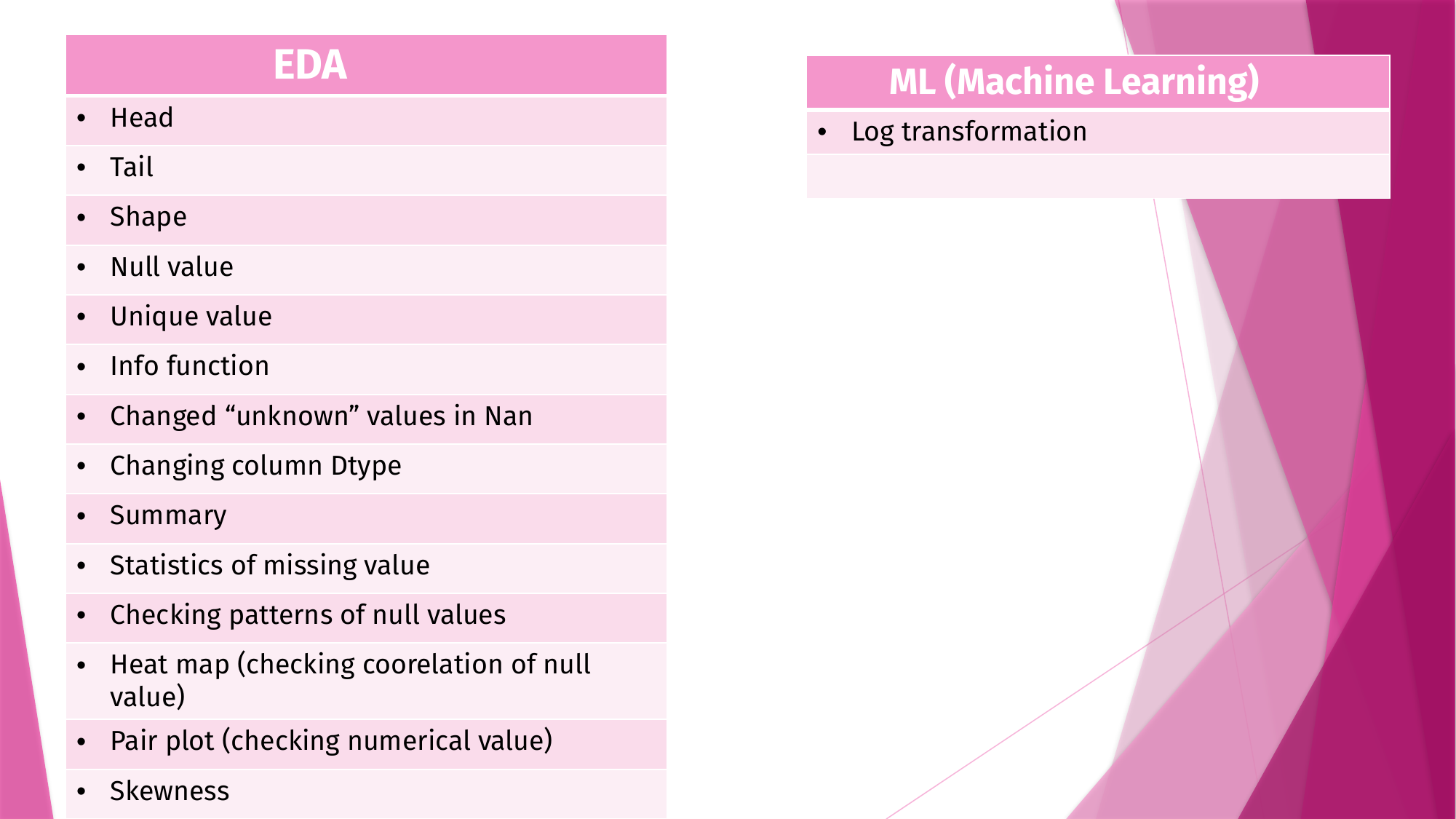

| EDA |
| --- |
| Head |
| Tail |
| Shape |
| Null value |
| Unique value |
| Info function |
| Changed “unknown” values in Nan |
| Changing column Dtype |
| Summary |
| Statistics of missing value |
| Checking patterns of null values |
| Heat map (checking coorelation of null value) |
| Pair plot (checking numerical value) |
| Skewness |
| ML (Machine Learning) |
| --- |
| Log transformation |
|  |